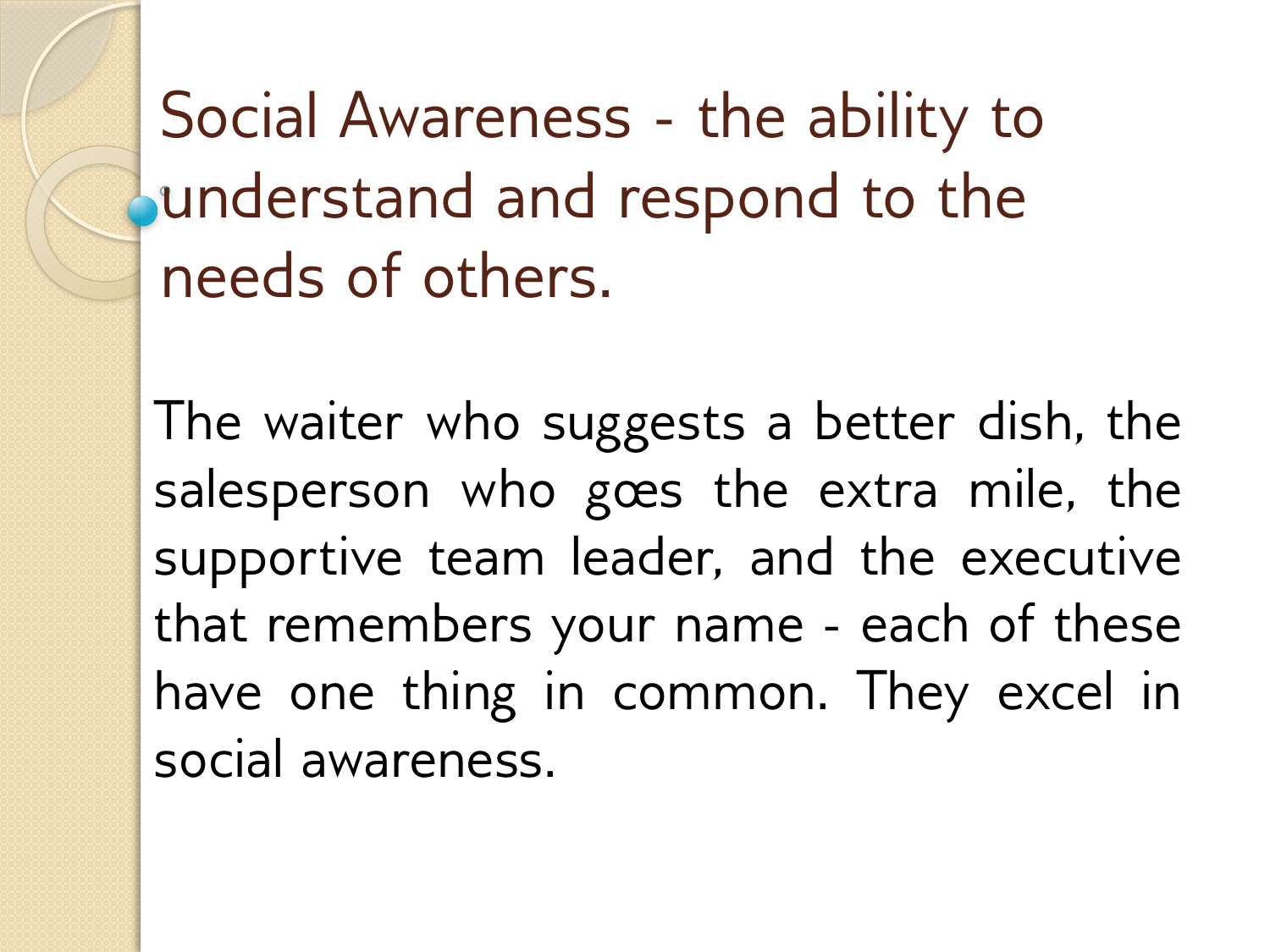

# Social Awareness - the ability to understand and respond to the needs of others.

The waiter who suggests a better dish, the salesperson who goes the extra mile, the supportive team leader, and the executive that remembers your name - each of these have one thing in common. They excel in social awareness.